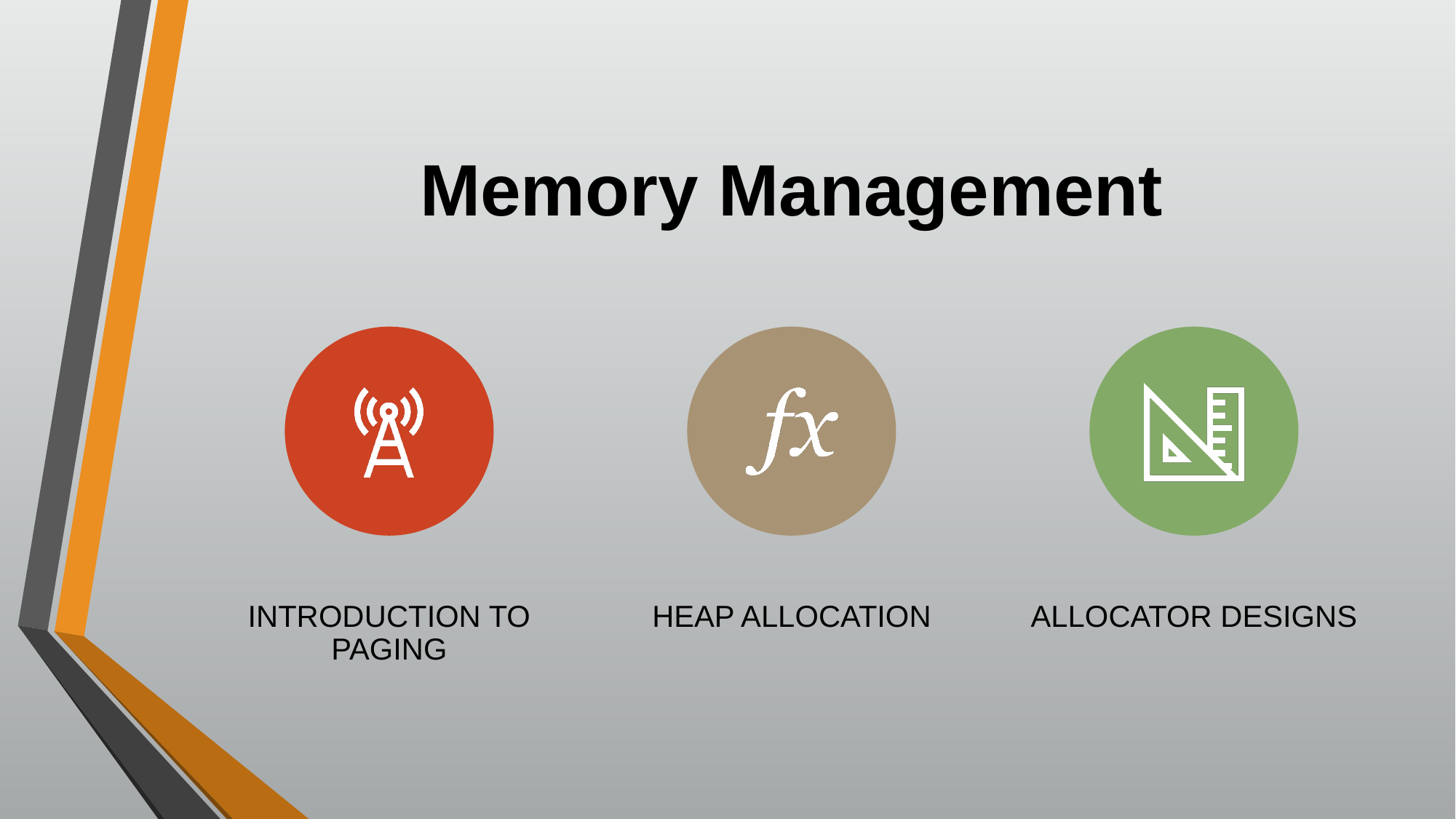

# Memory Management
Introduction to Paging
Heap Allocation
Allocator designs